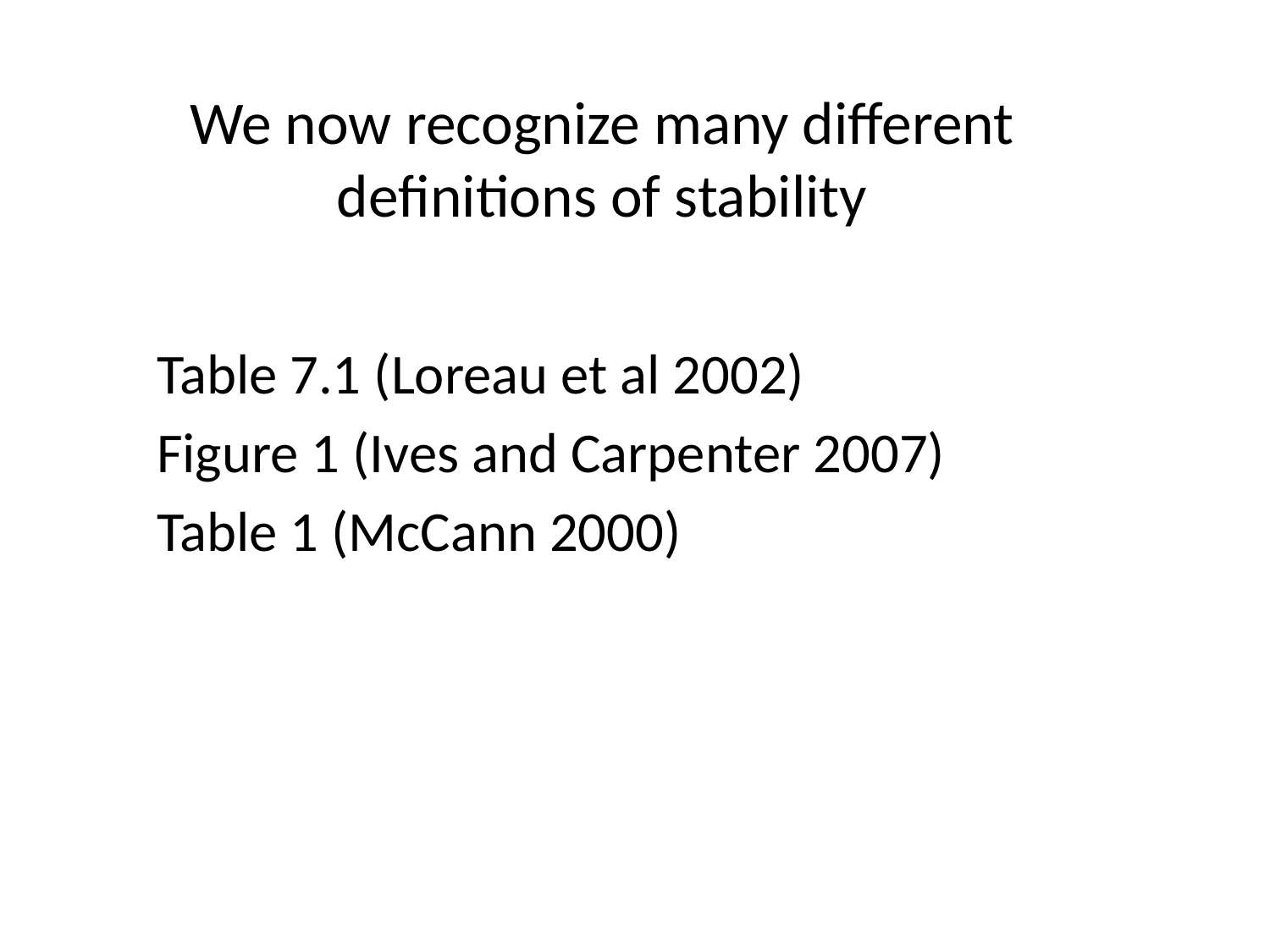

# We now recognize many different definitions of stability
Table 7.1 (Loreau et al 2002)
Figure 1 (Ives and Carpenter 2007)
Table 1 (McCann 2000)